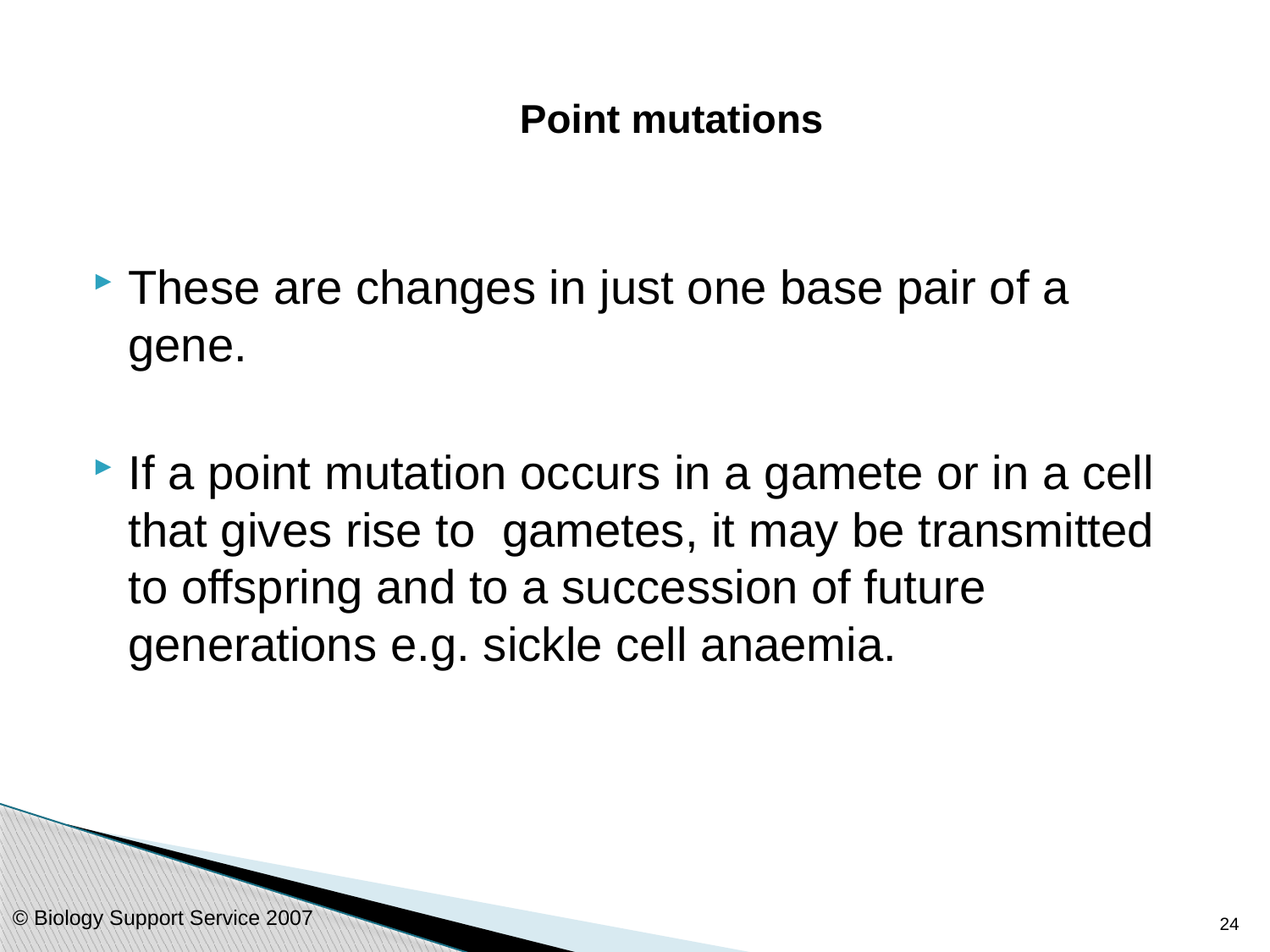

# Point mutations

These are changes in just one base pair of a gene.

If a point mutation occurs in a gamete or in a cell that gives rise to  gametes, it may be transmitted to offspring and to a succession of future generations e.g. sickle cell anaemia.

24
© Biology Support Service 2007